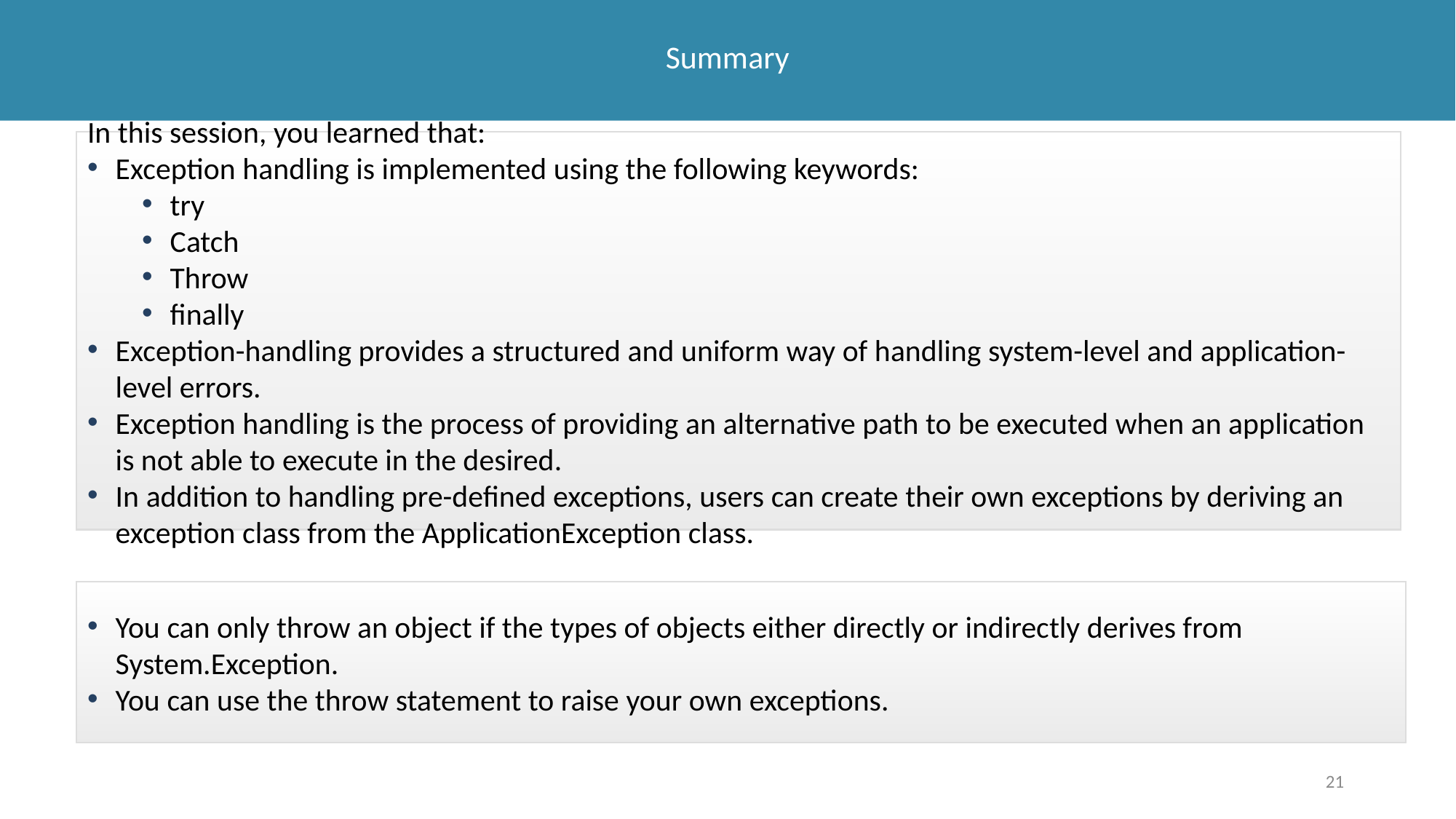

# Summary
In this session, you learned that:
Exception handling is implemented using the following keywords:
try
Catch
Throw
finally
Exception-handling provides a structured and uniform way of handling system-level and application-level errors.
Exception handling is the process of providing an alternative path to be executed when an application is not able to execute in the desired.
In addition to handling pre-defined exceptions, users can create their own exceptions by deriving an exception class from the ApplicationException class.
You can only throw an object if the types of objects either directly or indirectly derives from System.Exception.
You can use the throw statement to raise your own exceptions.
21